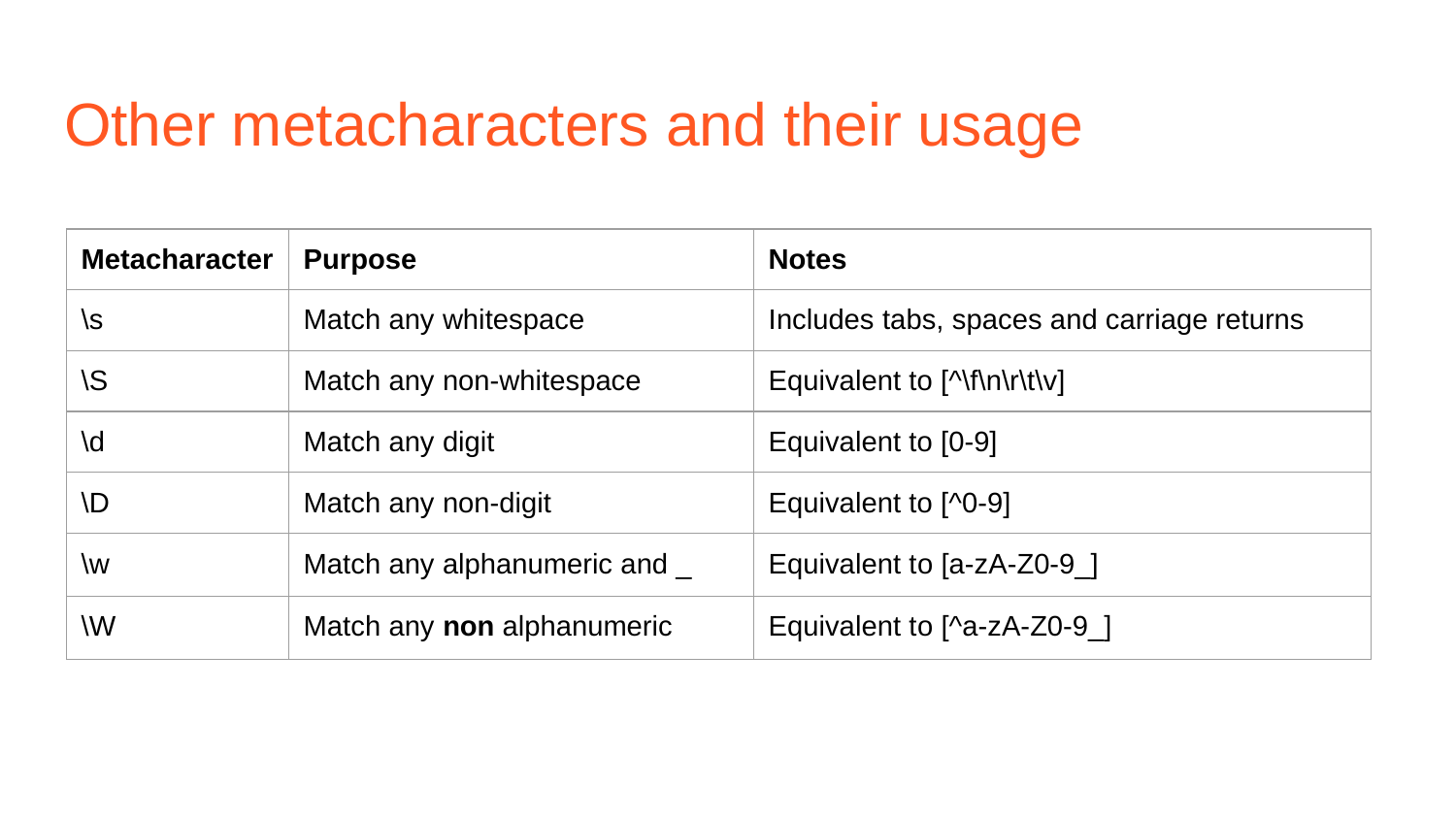

# Other metacharacters and their usage
| Metacharacter | Purpose | Notes |
| --- | --- | --- |
| \s | Match any whitespace | Includes tabs, spaces and carriage returns |
| \S | Match any non-whitespace | Equivalent to [^\f\n\r\t\v] |
| \d | Match any digit | Equivalent to [0-9] |
| \D | Match any non-digit | Equivalent to [^0-9] |
| \w | Match any alphanumeric and \_ | Equivalent to [a-zA-Z0-9\_] |
| \W | Match any non alphanumeric | Equivalent to [^a-zA-Z0-9\_] |